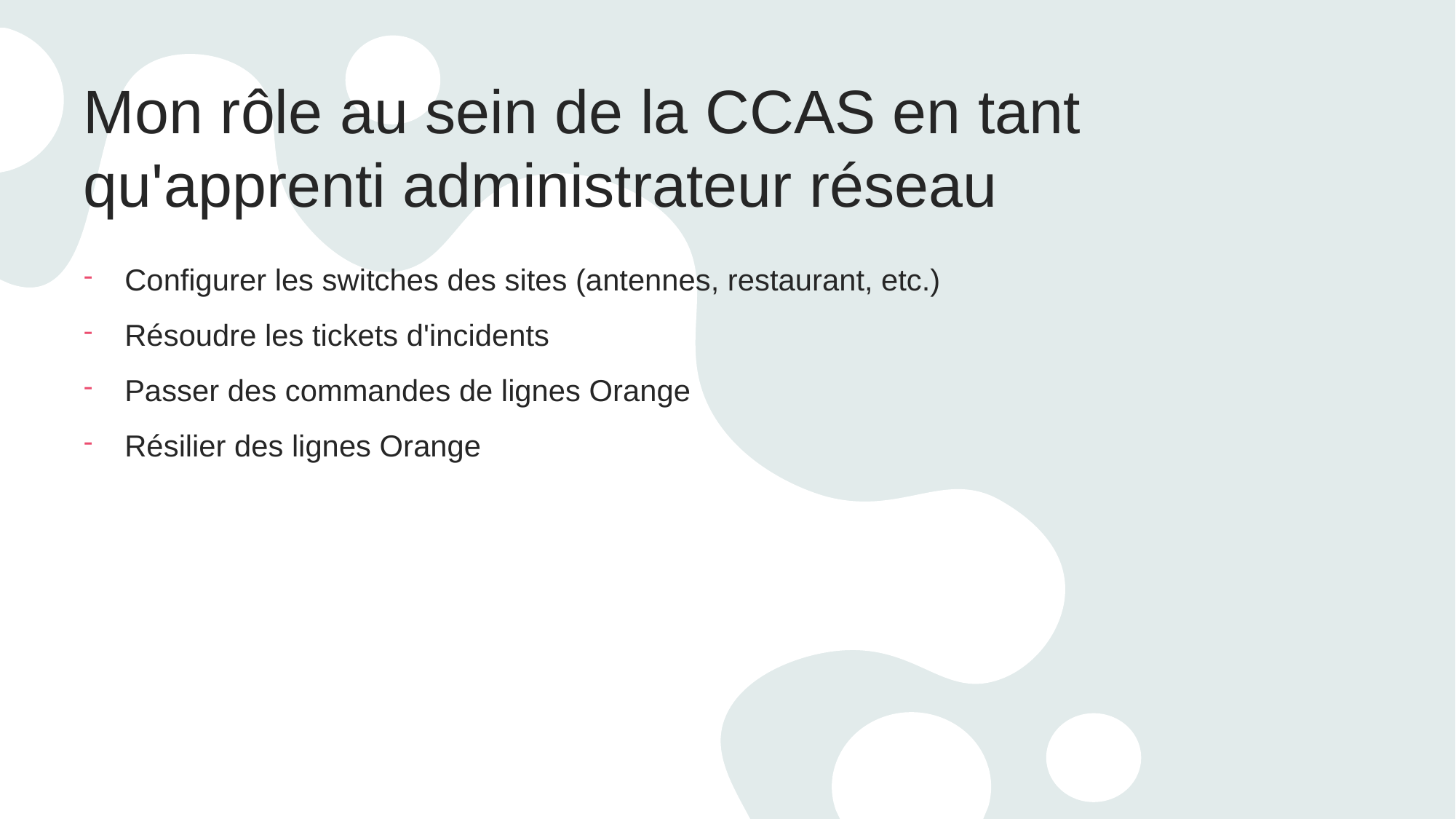

# Mon rôle au sein de la CCAS en tant qu'apprenti administrateur réseau
Configurer les switches des sites (antennes, restaurant, etc.)
Résoudre les tickets d'incidents
Passer des commandes de lignes Orange
Résilier des lignes Orange